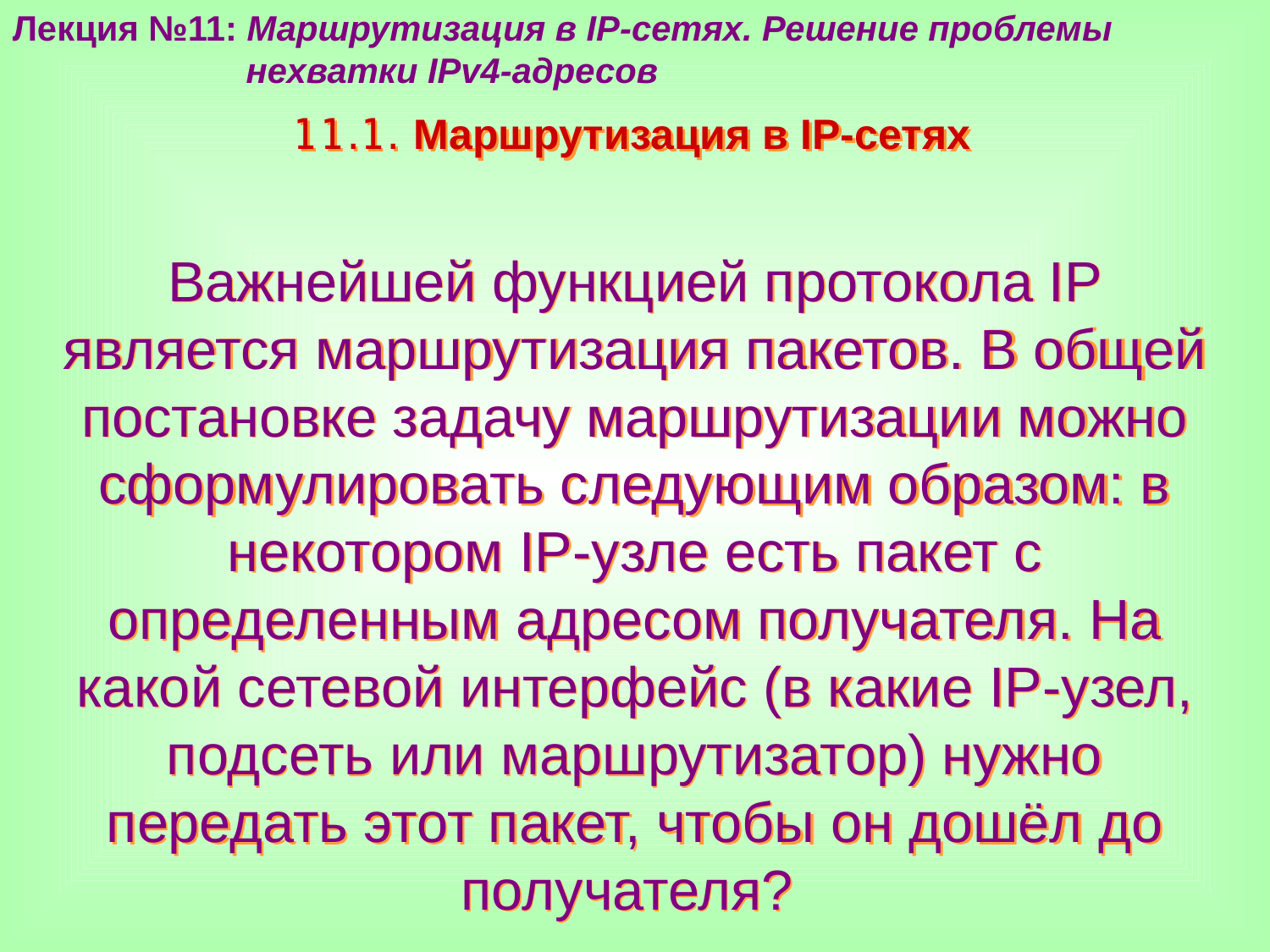

Лекция №11: Маршрутизация в IP-сетях. Решение проблемы
                        нехватки IPv4-адресов
11.1. Маршрутизация в IP-сетях
Важнейшей функцией протокола IP является маршрутизация пакетов. В общей постановке задачу маршрутизации можно сформулировать следующим образом: в некотором IP-узле есть пакет с определенным адресом получателя. На какой сетевой интерфейс (в какие IP-узел, подсеть или маршрутизатор) нужно передать этот пакет, чтобы он дошёл до получателя?